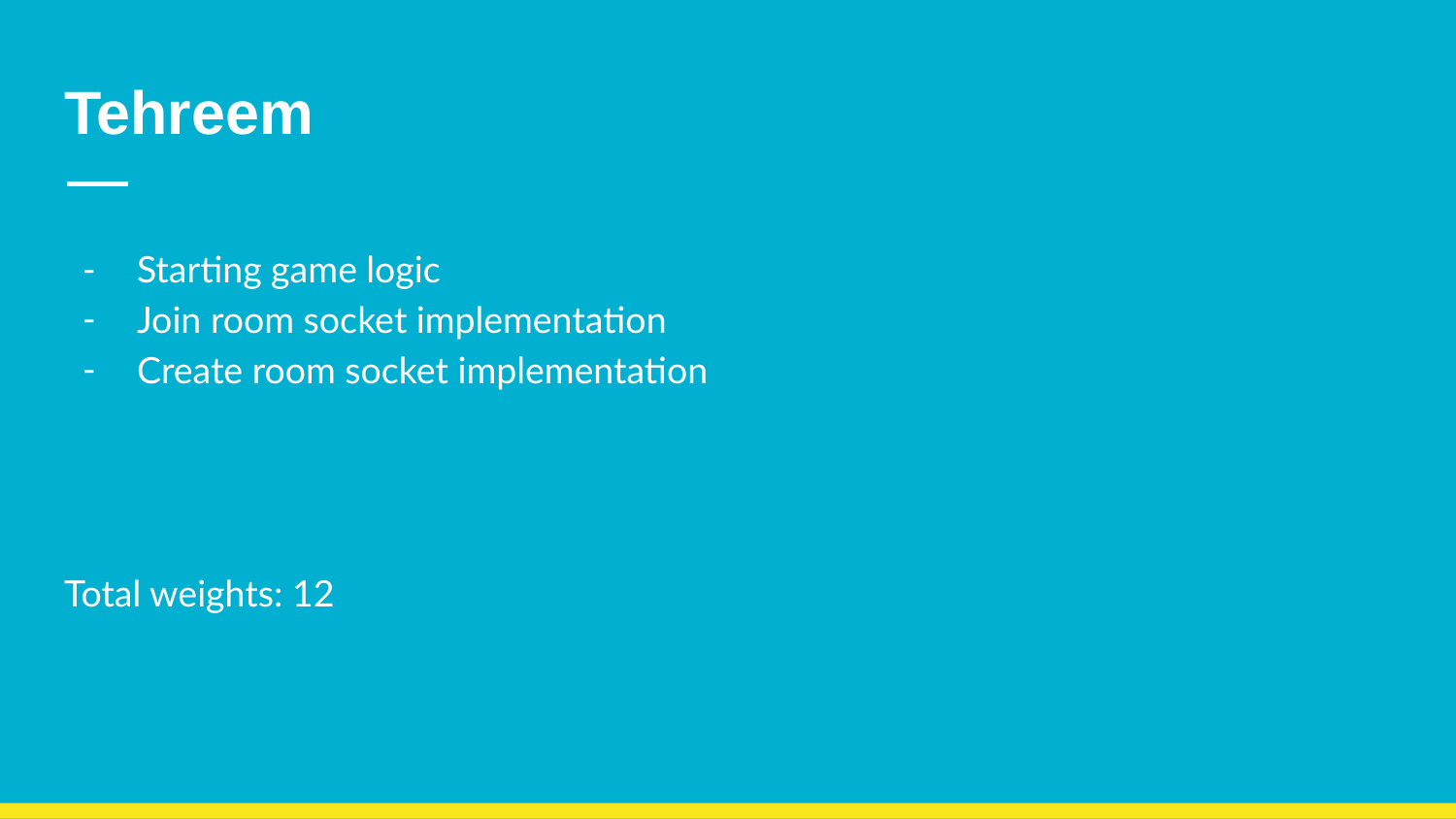

# Tehreem
Starting game logic
Join room socket implementation
Create room socket implementation

Total weights: 12